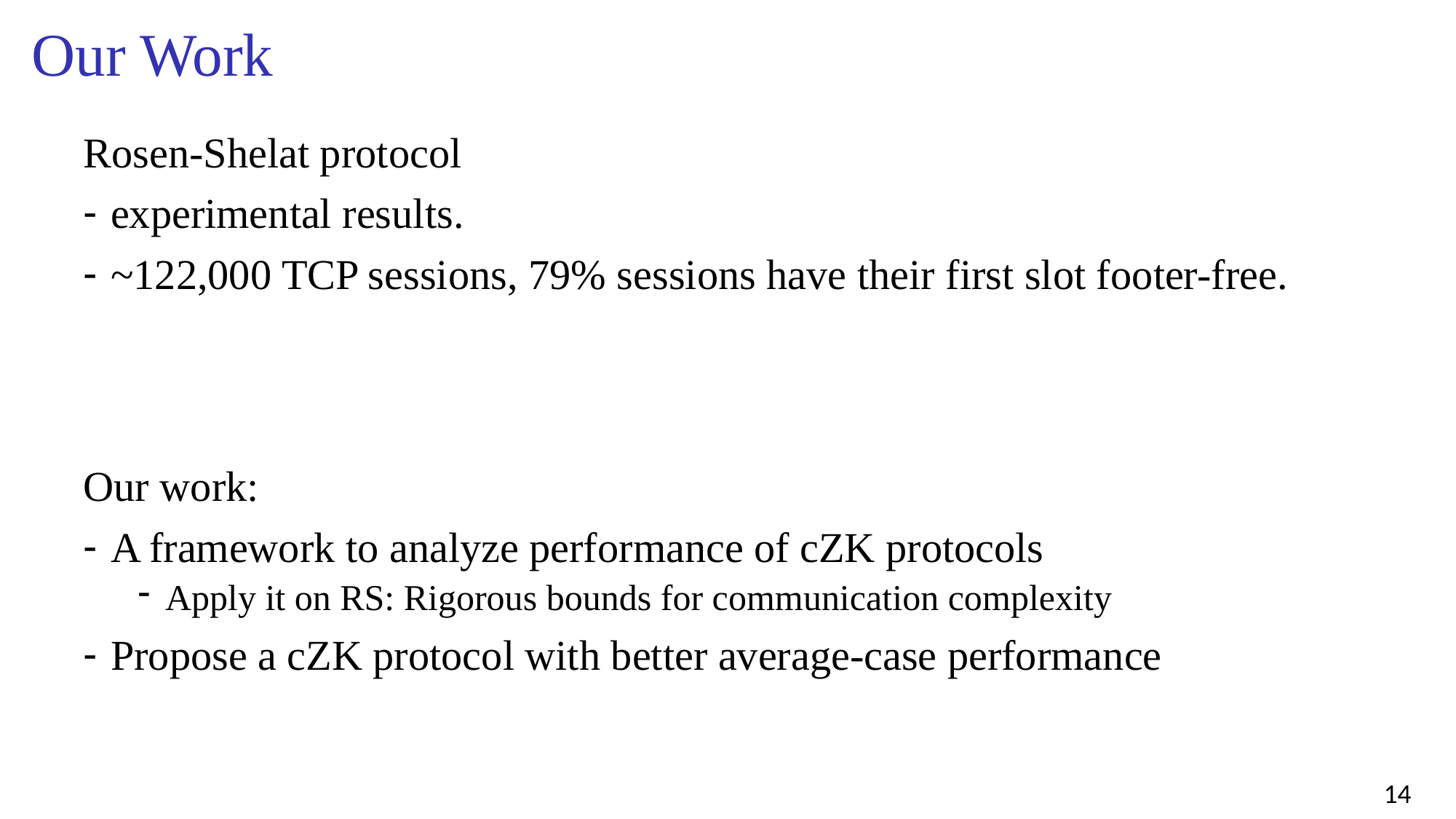

# Our Work
Rosen-Shelat protocol
experimental results.
~122,000 TCP sessions, 79% sessions have their first slot footer-free.

Our work:
A framework to analyze performance of cZK protocols
Apply it on RS: Rigorous bounds for communication complexity
Propose a cZK protocol with better average-case performance